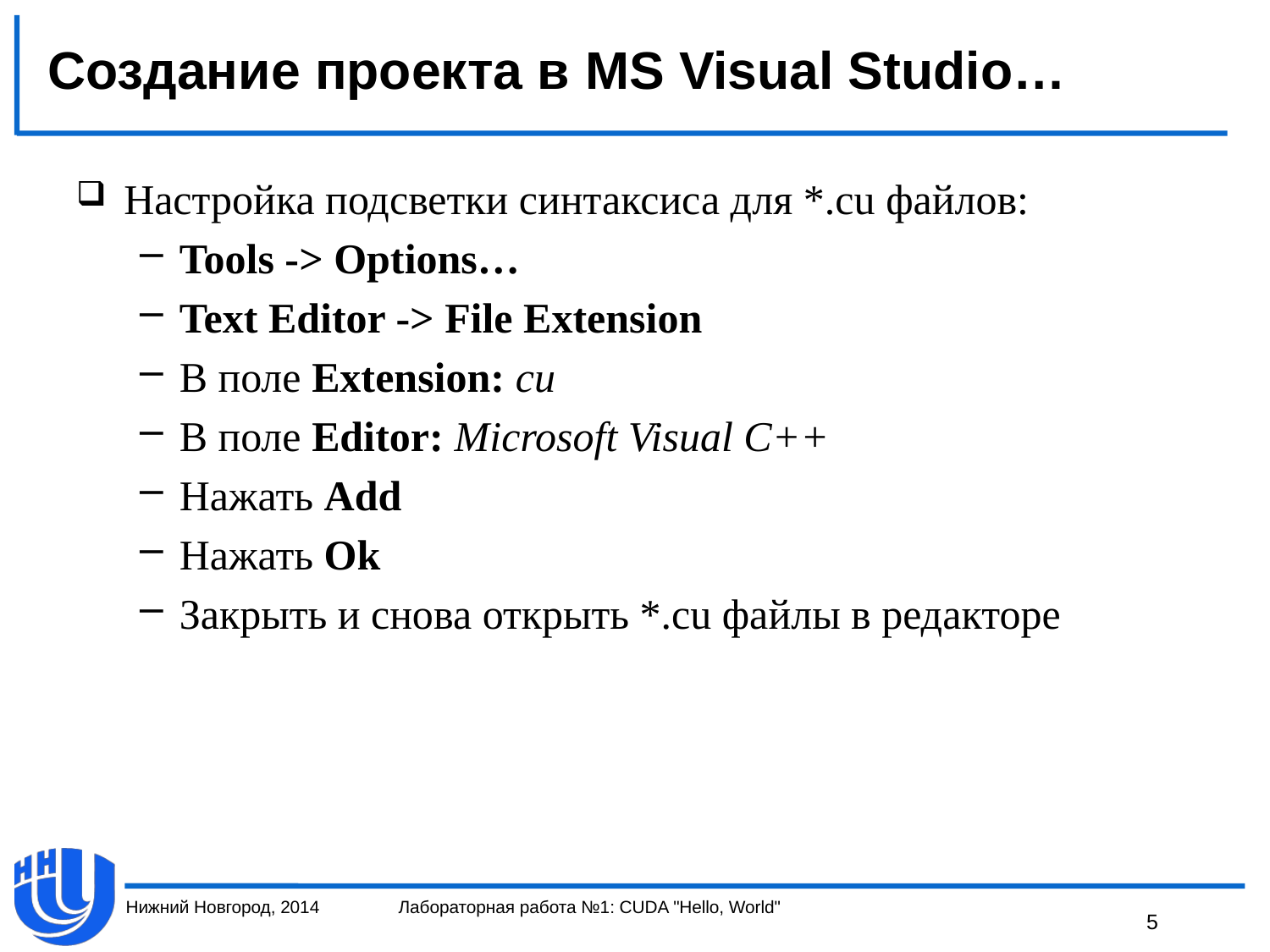

# Создание проекта в MS Visual Studio…
Настройка подсветки синтаксиса для *.cu файлов:
Tools -> Options…
Text Editor -> File Extension
В поле Extension: cu
В поле Editor: Microsoft Visual C++
Нажать Add
Нажать Ok
Закрыть и снова открыть *.cu файлы в редакторе
Нижний Новгород, 2014
Лабораторная работа №1: CUDA "Hello, World"
5